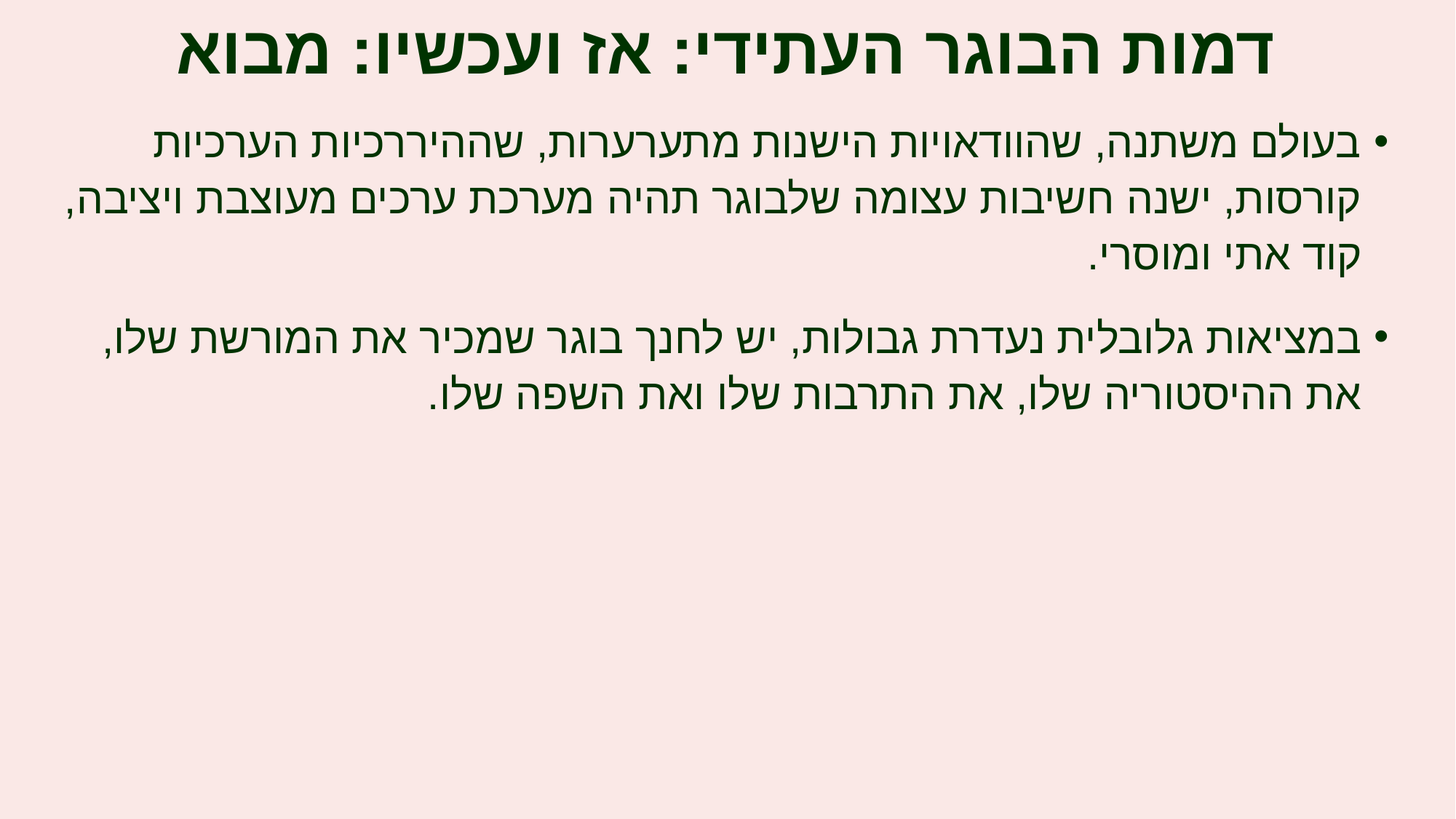

# דמות הבוגר העתידי: אז ועכשיו: מבוא
בעולם משתנה, שהוודאויות הישנות מתערערות, שההיררכיות הערכיות קורסות, ישנה חשיבות עצומה שלבוגר תהיה מערכת ערכים מעוצבת ויציבה, קוד אתי ומוסרי.
במציאות גלובלית נעדרת גבולות, יש לחנך בוגר שמכיר את המורשת שלו, את ההיסטוריה שלו, את התרבות שלו ואת השפה שלו.